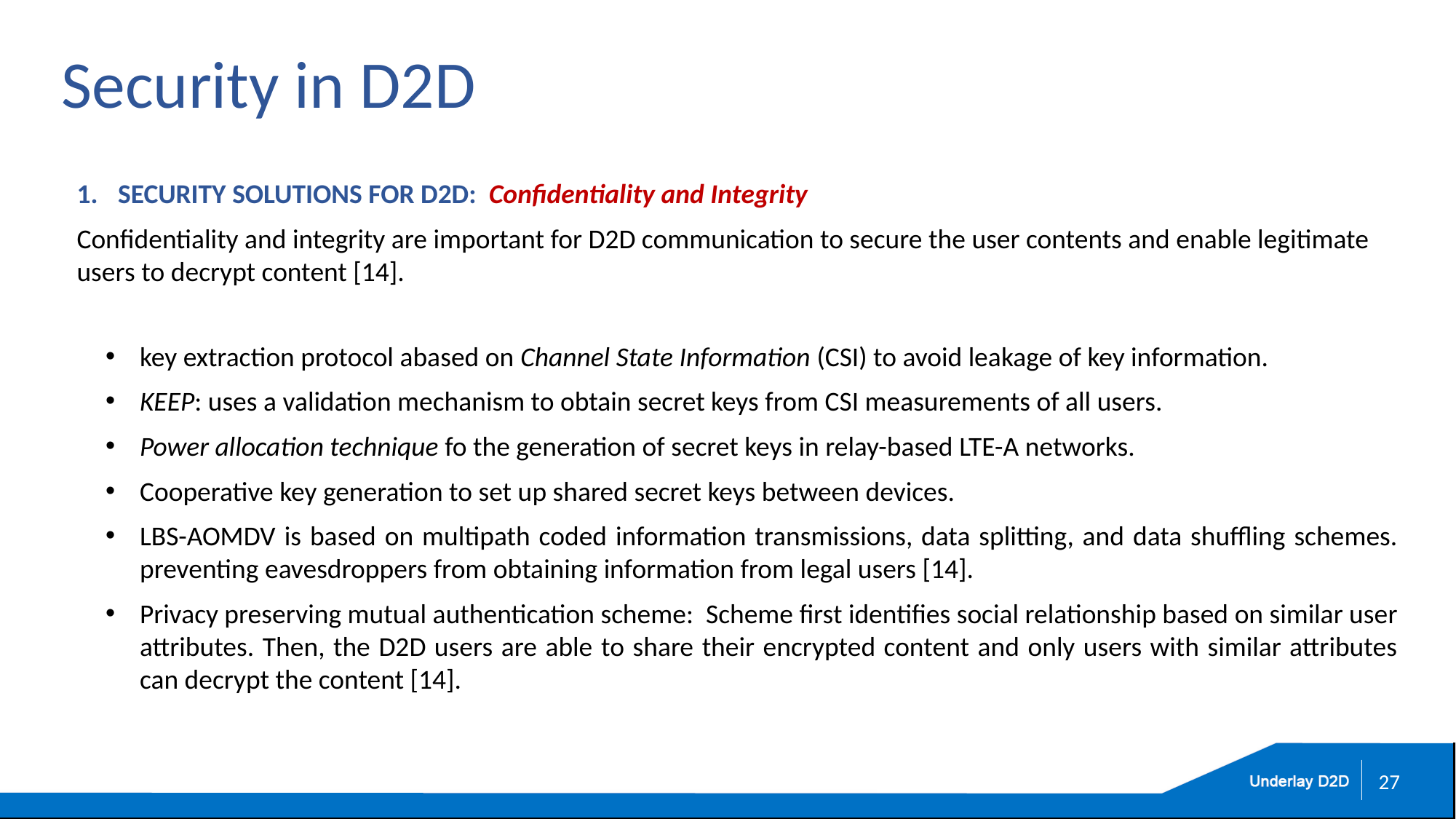

# Security in D2D
SECURITY SOLUTIONS FOR D2D:  Confidentiality and Integrity

Confidentiality and integrity are important for D2D communication to secure the user contents and enable legitimate users to decrypt content [14].
key extraction protocol abased on Channel State Information (CSI) to avoid leakage of key information.
KEEP: uses a validation mechanism to obtain secret keys from CSI measurements of all users.
Power allocation technique fo the generation of secret keys in relay-based LTE-A networks.
Cooperative key generation to set up shared secret keys between devices.
LBS-AOMDV is based on multipath coded information transmissions, data splitting, and data shuffling schemes. preventing eavesdroppers from obtaining information from legal users [14].
Privacy preserving mutual authentication scheme:  Scheme first identifies social relationship based on similar user attributes. Then, the D2D users are able to share their encrypted content and only users with similar attributes can decrypt the content [14].
27